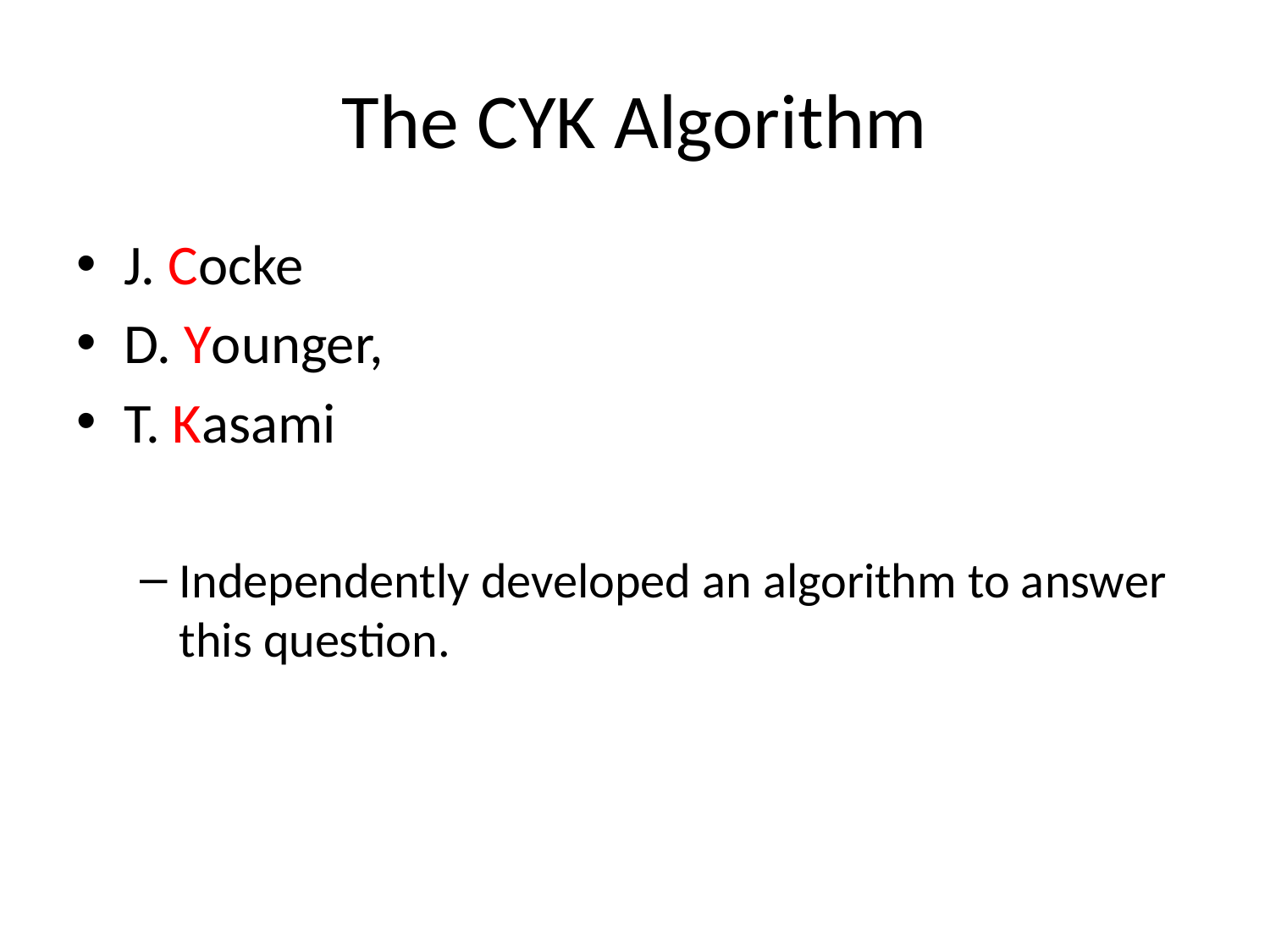

# The CYK Algorithm
J. Cocke
D. Younger,
T. Kasami

Independently developed an algorithm to answer this question.